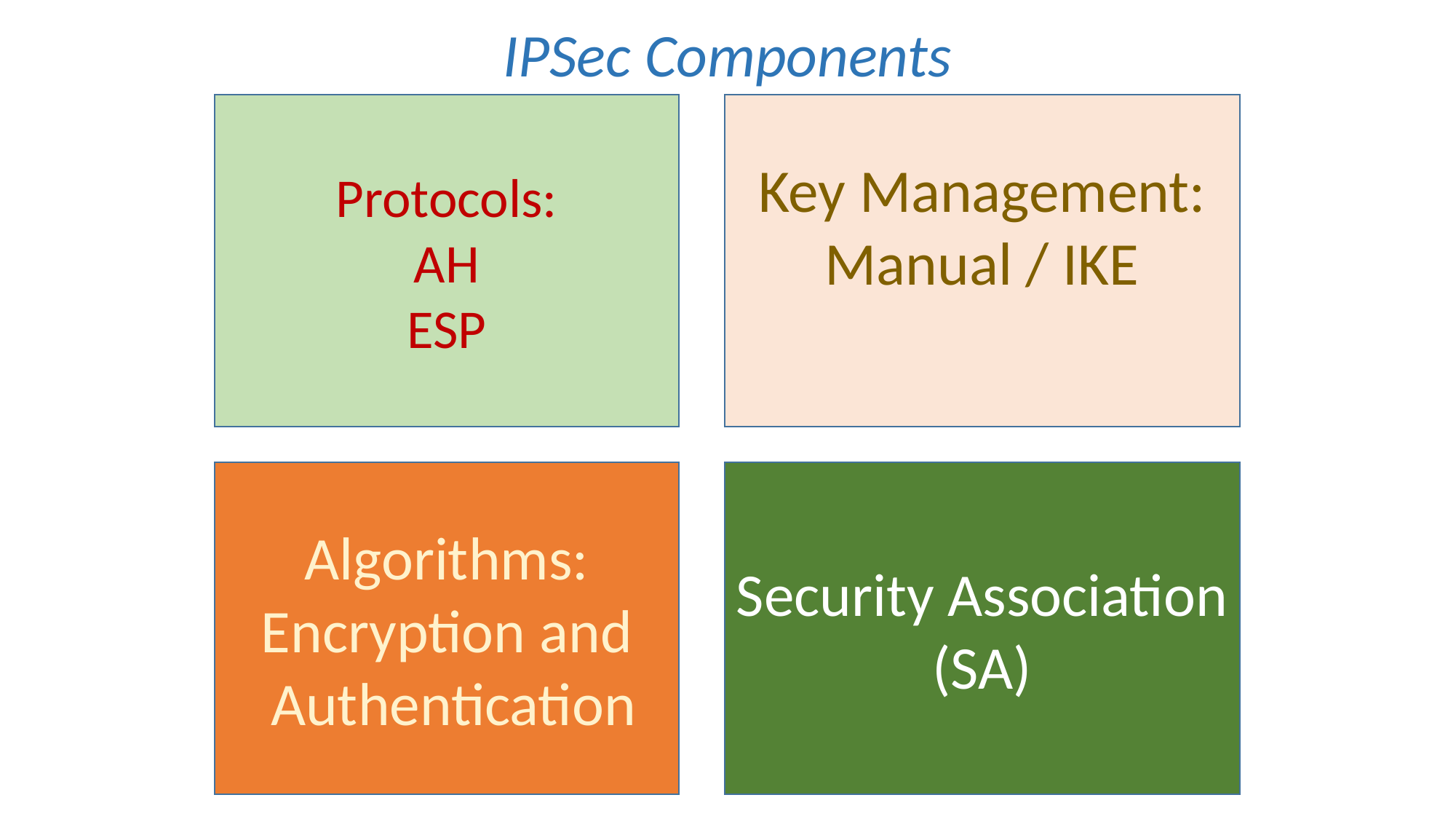

IPSec Components
Protocols:
AH
ESP
Key Management:
Manual / IKE

Algorithms:
Encryption and
 Authentication
Security Association (SA)